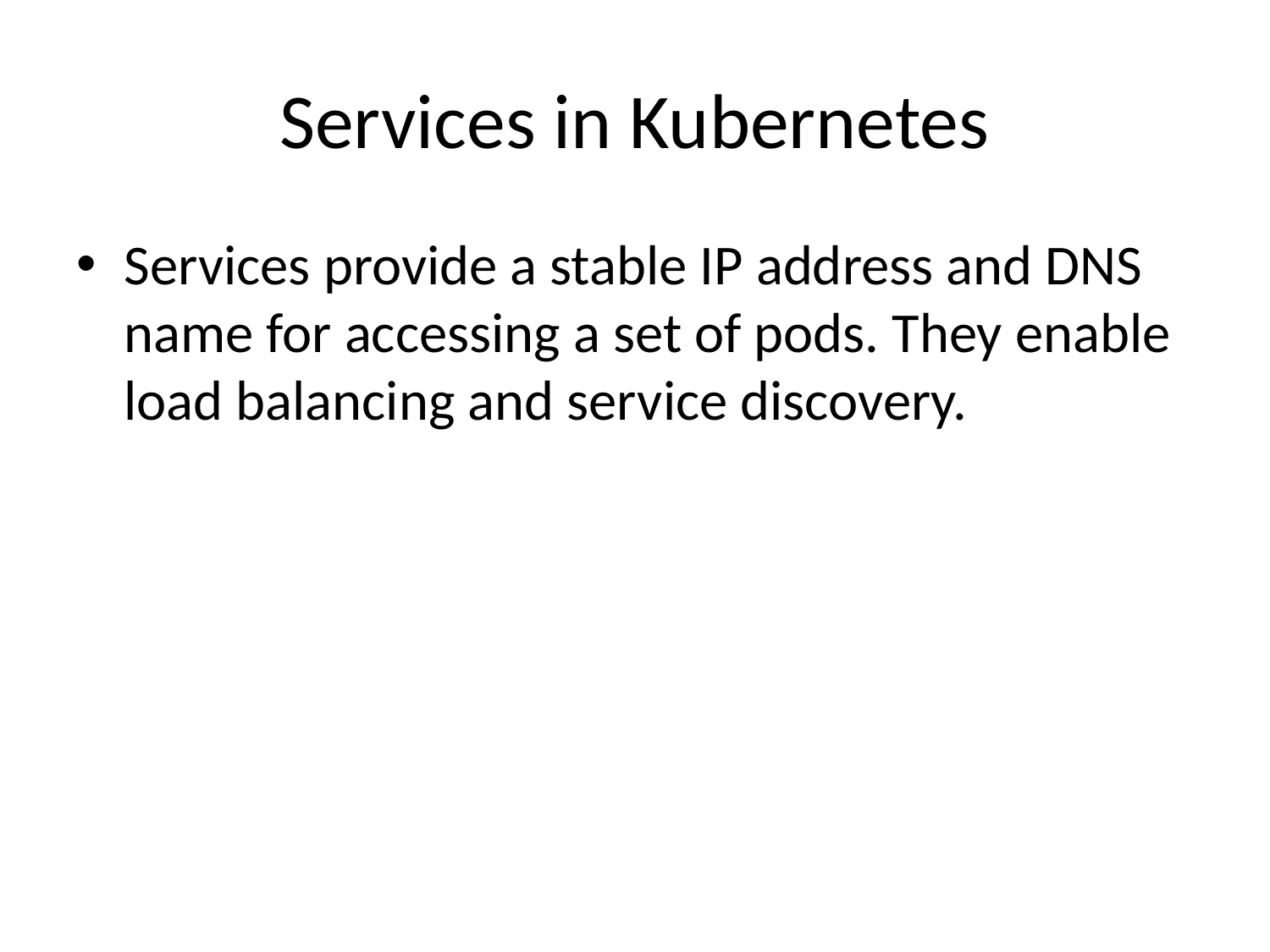

# Services in Kubernetes
Services provide a stable IP address and DNS name for accessing a set of pods. They enable load balancing and service discovery.